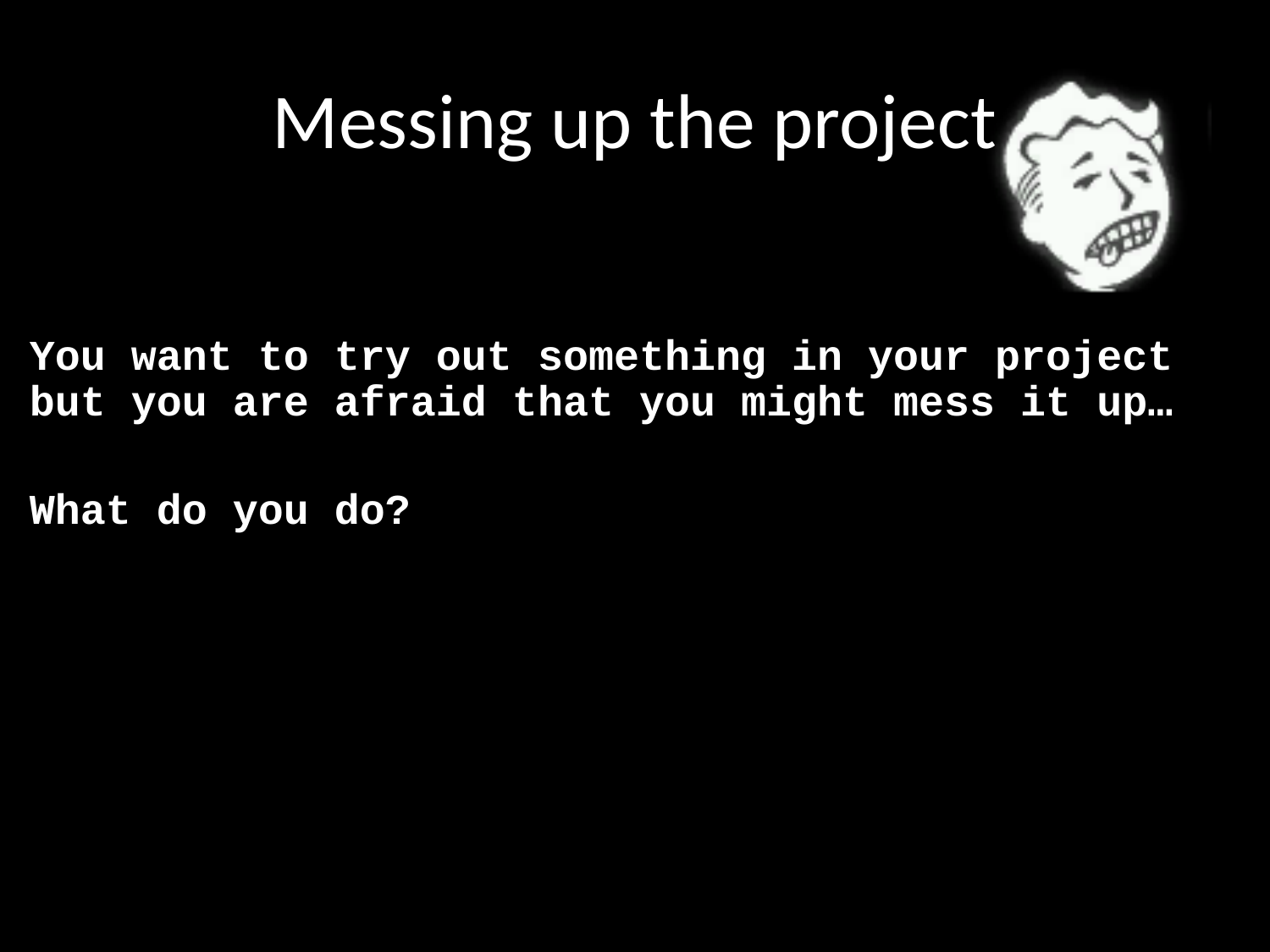

# Messing up the project

You want to try out something in your project but you are afraid that you might mess it up…

What do you do?